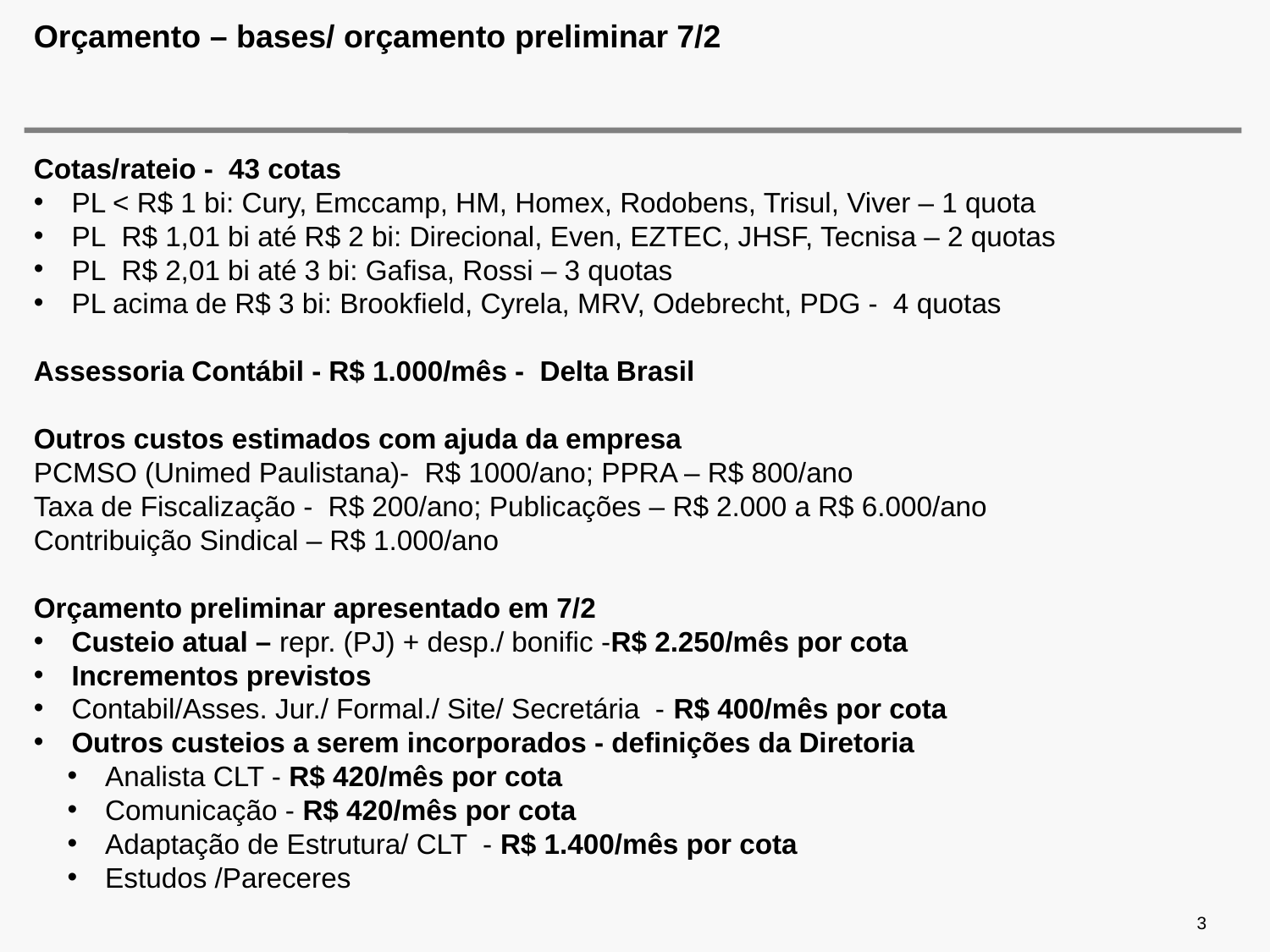

# Orçamento – bases/ orçamento preliminar 7/2

Cotas/rateio -  43 cotas
 PL < R$ 1 bi: Cury, Emccamp, HM, Homex, Rodobens, Trisul, Viver – 1 quota
 PL  R$ 1,01 bi até R$ 2 bi: Direcional, Even, EZTEC, JHSF, Tecnisa – 2 quotas
 PL  R$ 2,01 bi até 3 bi: Gafisa, Rossi – 3 quotas
 PL acima de R$ 3 bi: Brookfield, Cyrela, MRV, Odebrecht, PDG -  4 quotas

Assessoria Contábil - R$ 1.000/mês -  Delta Brasil

Outros custos estimados com ajuda da empresa
PCMSO (Unimed Paulistana)-  R$ 1000/ano; PPRA – R$ 800/ano
Taxa de Fiscalização -  R$ 200/ano; Publicações – R$ 2.000 a R$ 6.000/ano
Contribuição Sindical – R$ 1.000/ano

Orçamento preliminar apresentado em 7/2
 Custeio atual – repr. (PJ) + desp./ bonific -R$ 2.250/mês por cota
 Incrementos previstos
 Contabil/Asses. Jur./ Formal./ Site/ Secretária  - R$ 400/mês por cota
 Outros custeios a serem incorporados - definições da Diretoria
 Analista CLT - R$ 420/mês por cota
 Comunicação - R$ 420/mês por cota
 Adaptação de Estrutura/ CLT  - R$ 1.400/mês por cota
 Estudos /Pareceres

3